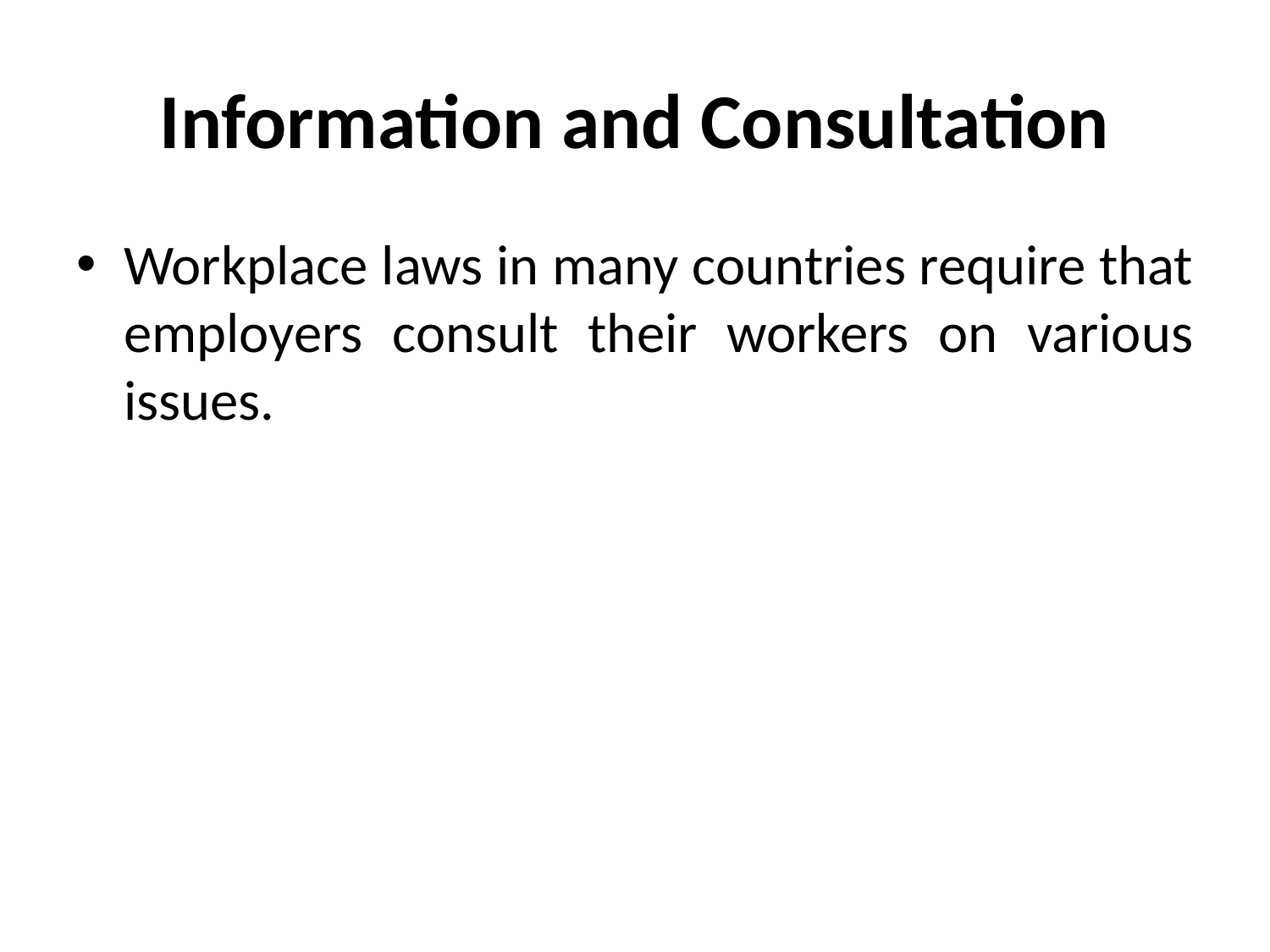

# Information and Consultation
Workplace laws in many countries require that employers consult their workers on various issues.